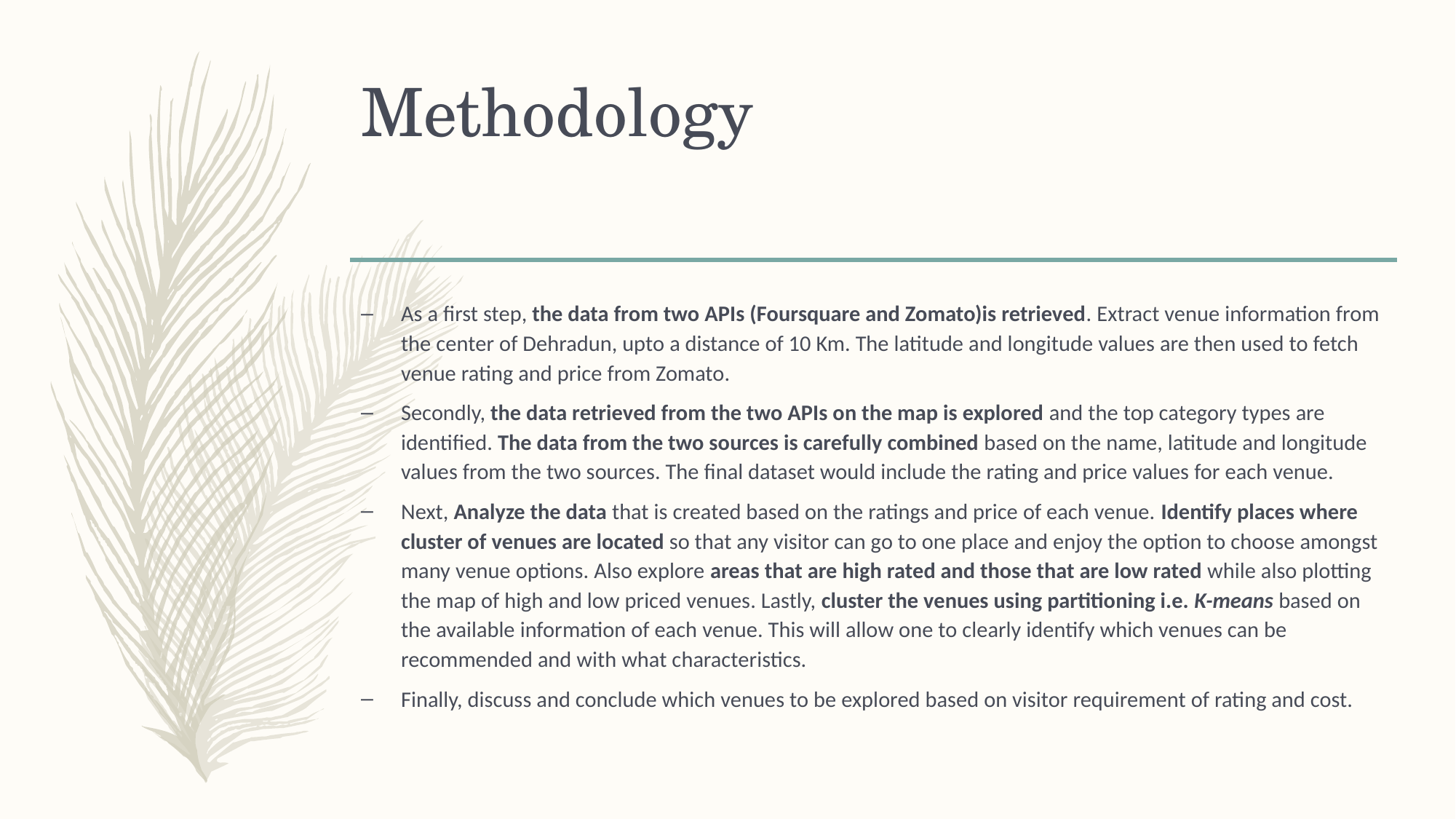

# Methodology
As a first step, the data from two APIs (Foursquare and Zomato)is retrieved. Extract venue information from the center of Dehradun, upto a distance of 10 Km. The latitude and longitude values are then used to fetch venue rating and price from Zomato.
Secondly, the data retrieved from the two APIs on the map is explored and the top category types are identified. The data from the two sources is carefully combined based on the name, latitude and longitude values from the two sources. The final dataset would include the rating and price values for each venue.
Next, Analyze the data that is created based on the ratings and price of each venue. Identify places where cluster of venues are located so that any visitor can go to one place and enjoy the option to choose amongst many venue options. Also explore areas that are high rated and those that are low rated while also plotting the map of high and low priced venues. Lastly, cluster the venues using partitioning i.e. K-means based on the available information of each venue. This will allow one to clearly identify which venues can be recommended and with what characteristics.
Finally, discuss and conclude which venues to be explored based on visitor requirement of rating and cost.